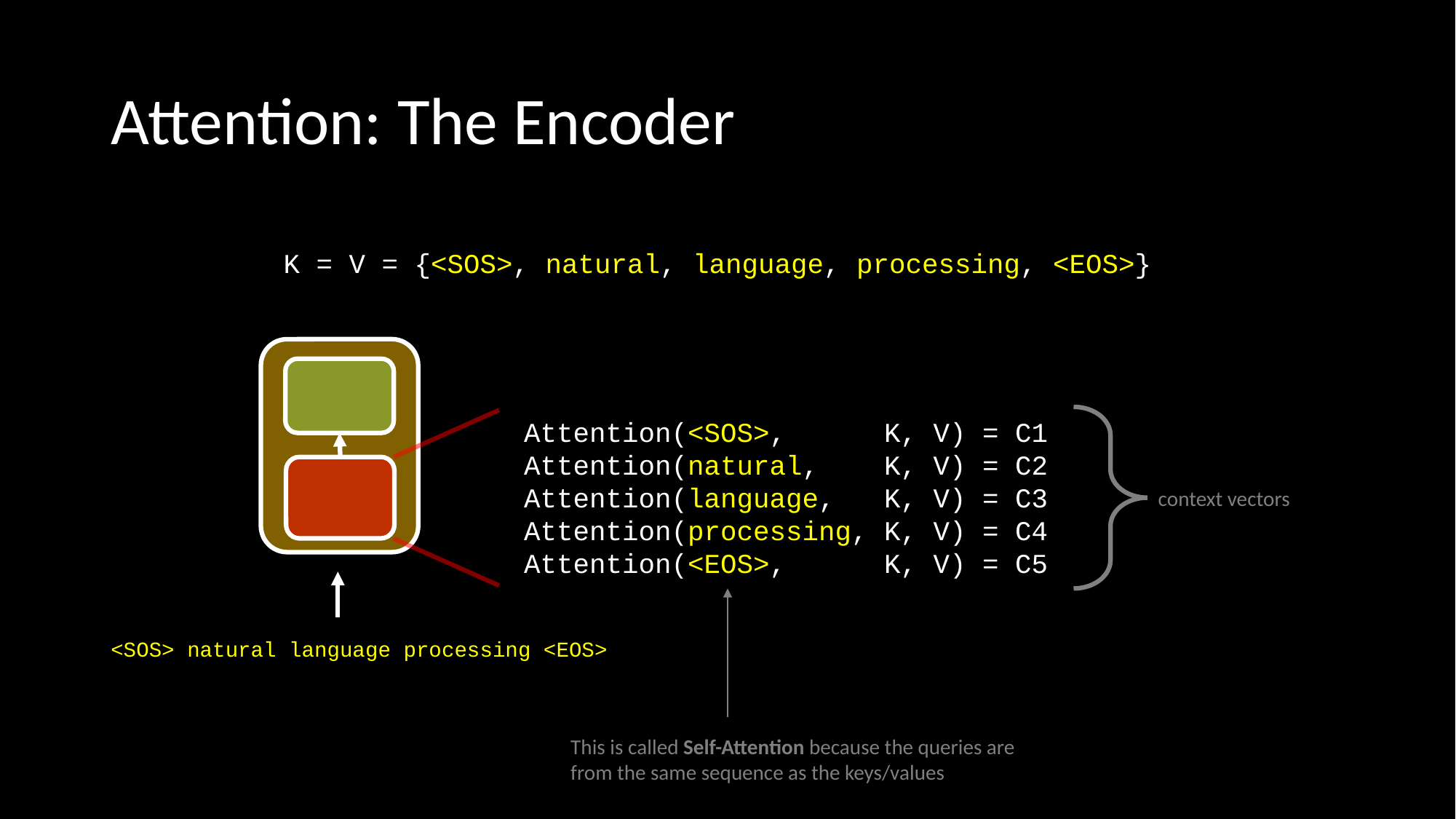

# Attention: The Encoder
K = V = {<SOS>, natural, language, processing, <EOS>}

Attention(<SOS>,      K, V) = C1
Attention(natural,    K, V) = C2
Attention(language,   K, V) = C3
Attention(processing, K, V) = C4
Attention(<EOS>,      K, V) = C5
context vectors
<SOS> natural language processing <EOS>
This is called Self-Attention because the queries are from the same sequence as the keys/values